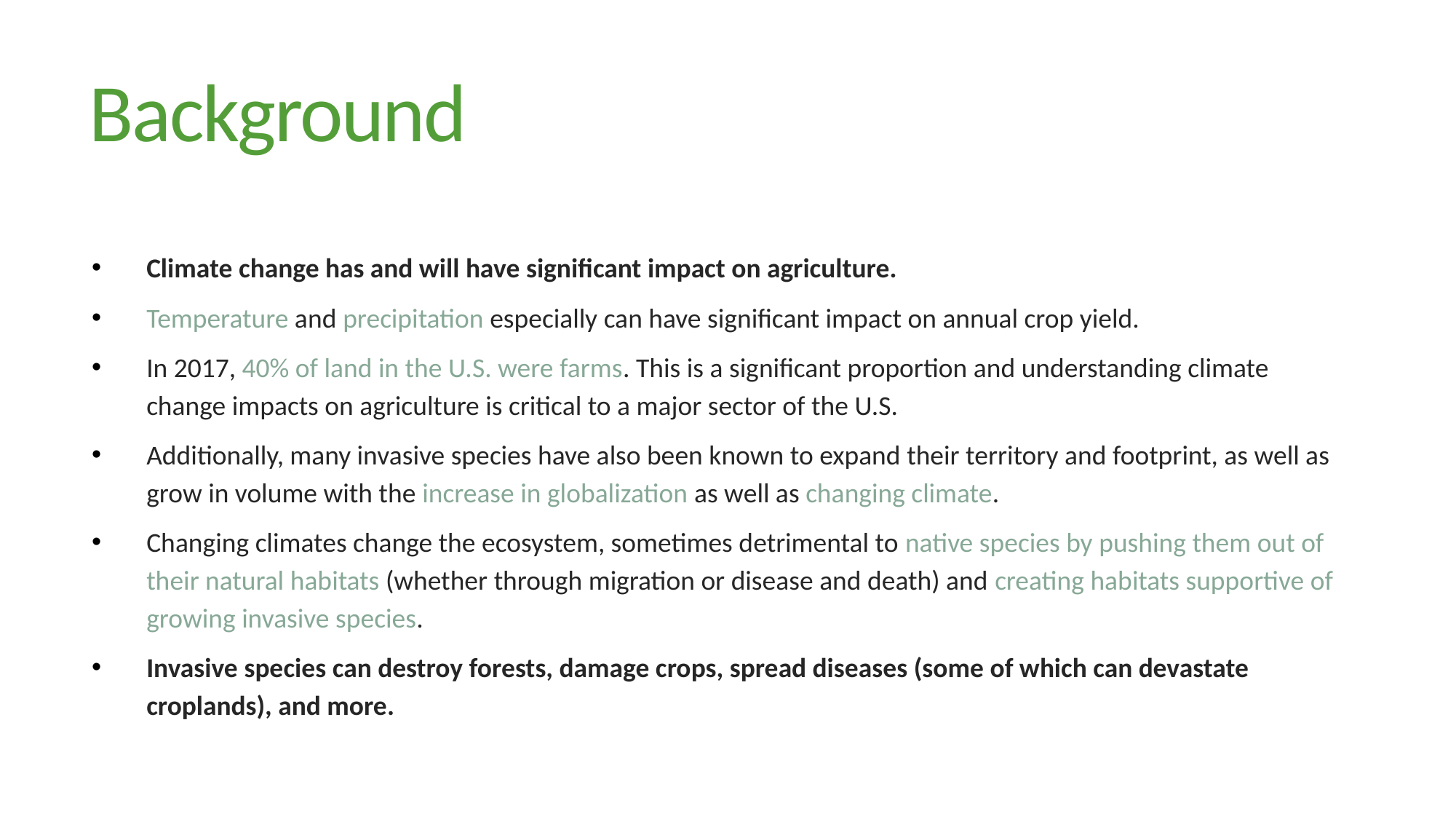

# Background
Climate change has and will have significant impact on agriculture.
Temperature and precipitation especially can have significant impact on annual crop yield.
In 2017, 40% of land in the U.S. were farms. This is a significant proportion and understanding climate change impacts on agriculture is critical to a major sector of the U.S.
Additionally, many invasive species have also been known to expand their territory and footprint, as well as grow in volume with the increase in globalization as well as changing climate.
Changing climates change the ecosystem, sometimes detrimental to native species by pushing them out of their natural habitats (whether through migration or disease and death) and creating habitats supportive of growing invasive species.
Invasive species can destroy forests, damage crops, spread diseases (some of which can devastate croplands), and more.